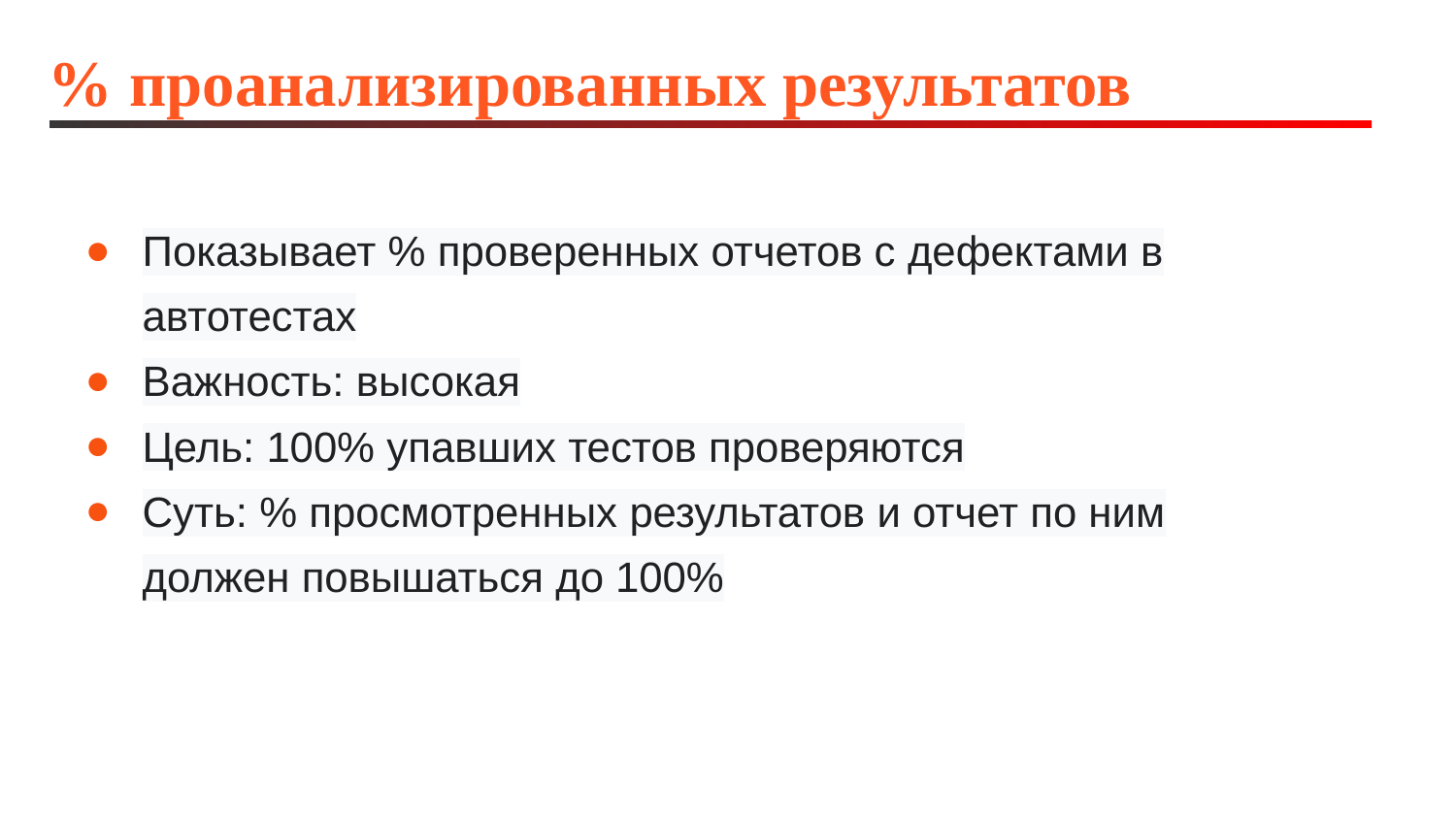

# % проанализированных результатов

Показывает % проверенных отчетов с дефектами в автотестах
Важность: высокая
Цель: 100% упавших тестов проверяются
Суть: % просмотренных результатов и отчет по ним должен повышаться до 100%